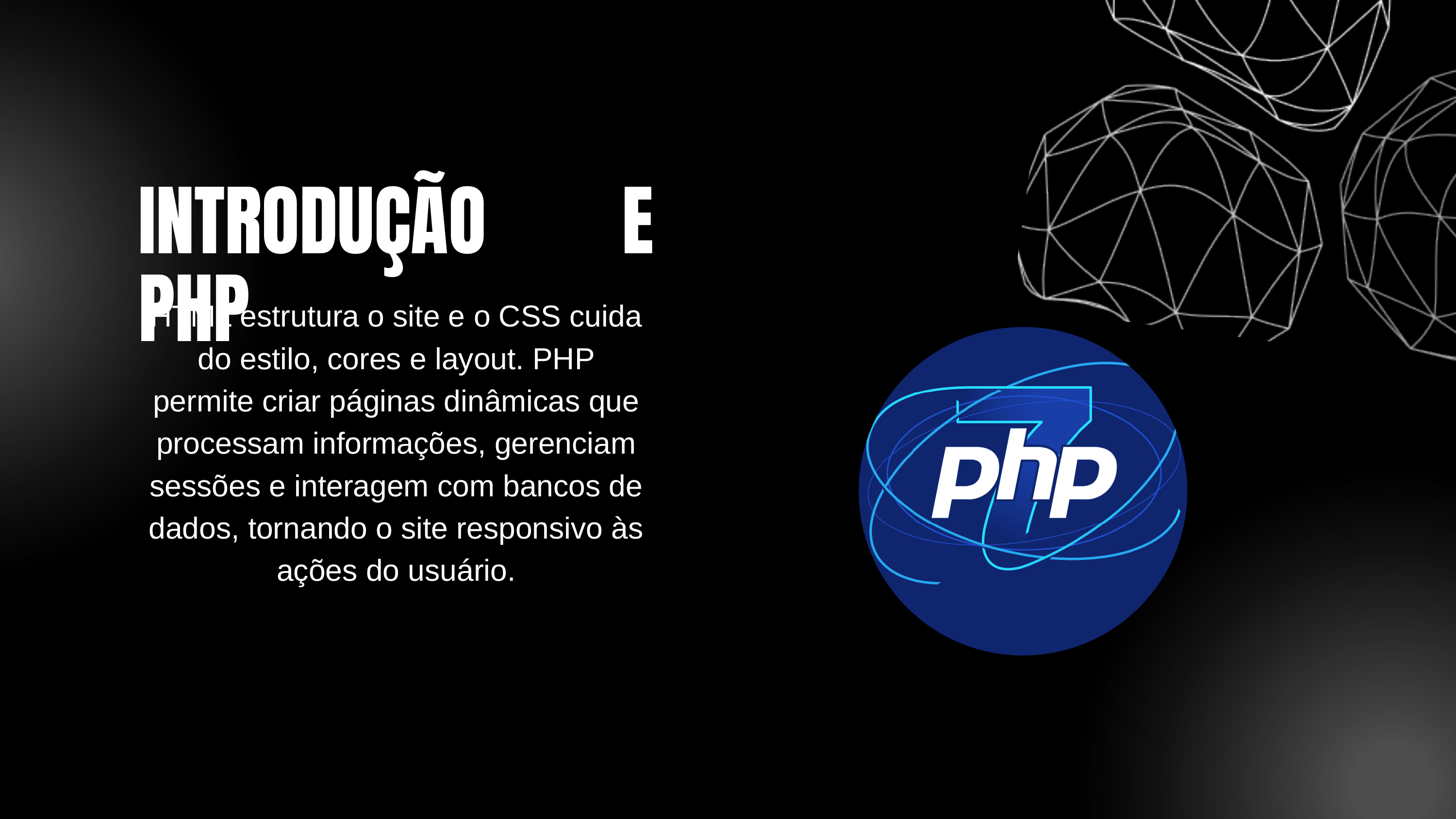

INTRODUÇÃO E PHP
HTML estrutura o site e o CSS cuida do estilo, cores e layout. PHP permite criar páginas dinâmicas que processam informações, gerenciam sessões e interagem com bancos de dados, tornando o site responsivo às ações do usuário.